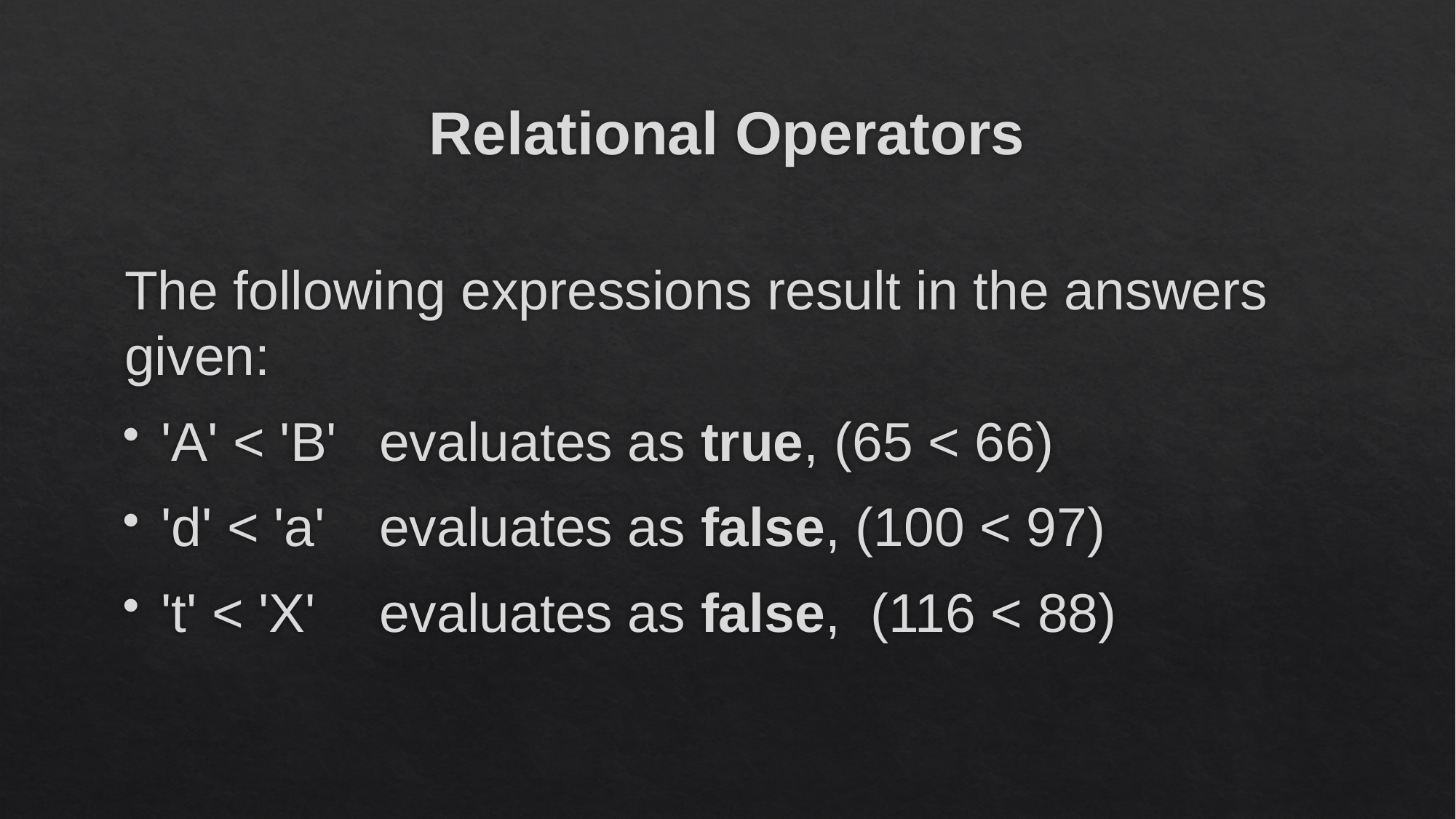

# Relational Operators
The following expressions result in the answers given:
'A' < 'B'	evaluates as true, (65 < 66)
'd' < 'a'	evaluates as false, (100 < 97)
't' < 'X'	evaluates as false,  (116 < 88)